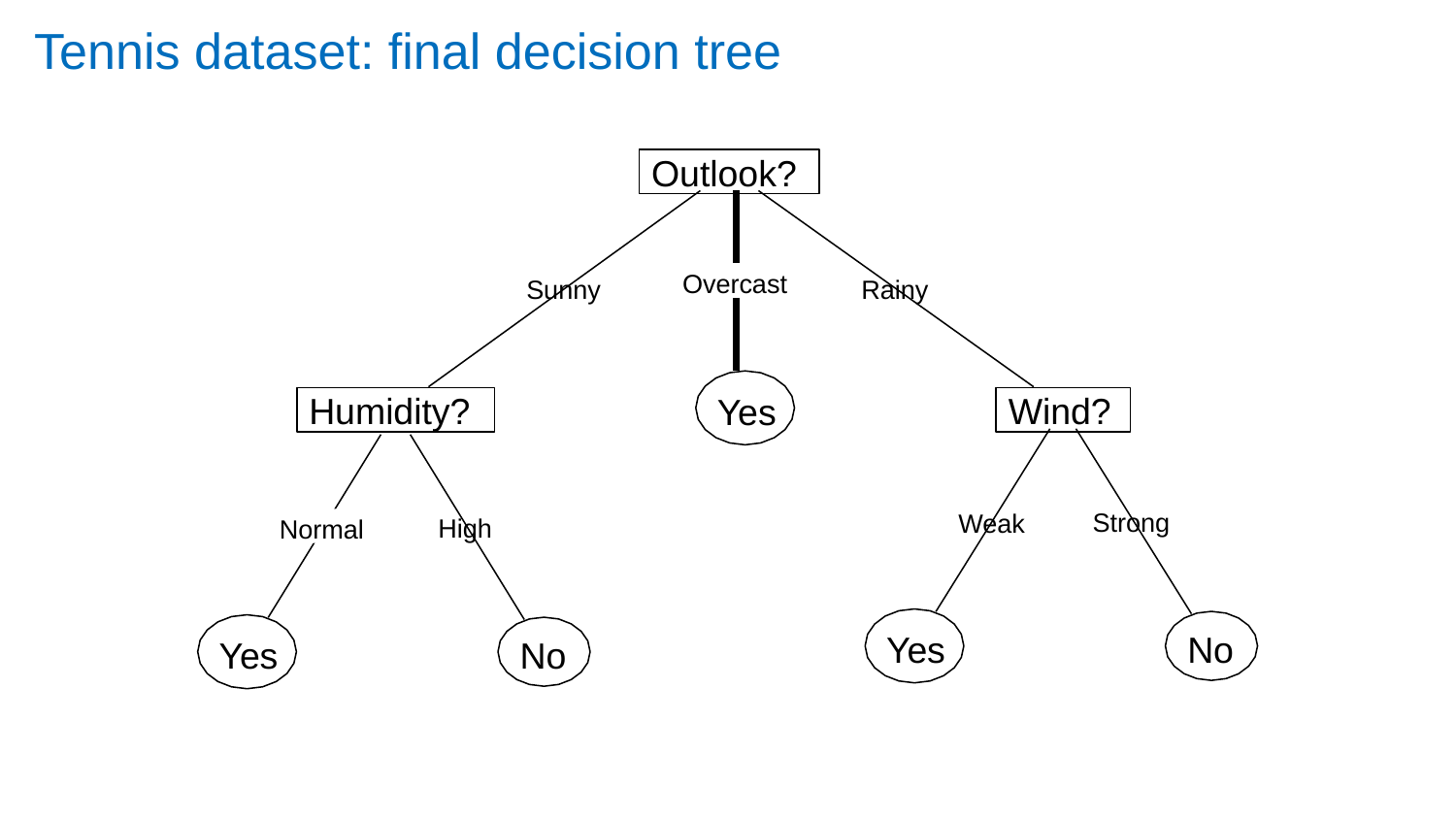

# Tennis dataset: final decision tree
Outlook?

Overcast
Sunny
Rainy

Yes
Humidity?
Wind?

Strong
Weak
High
Normal

Yes
No
Yes
No